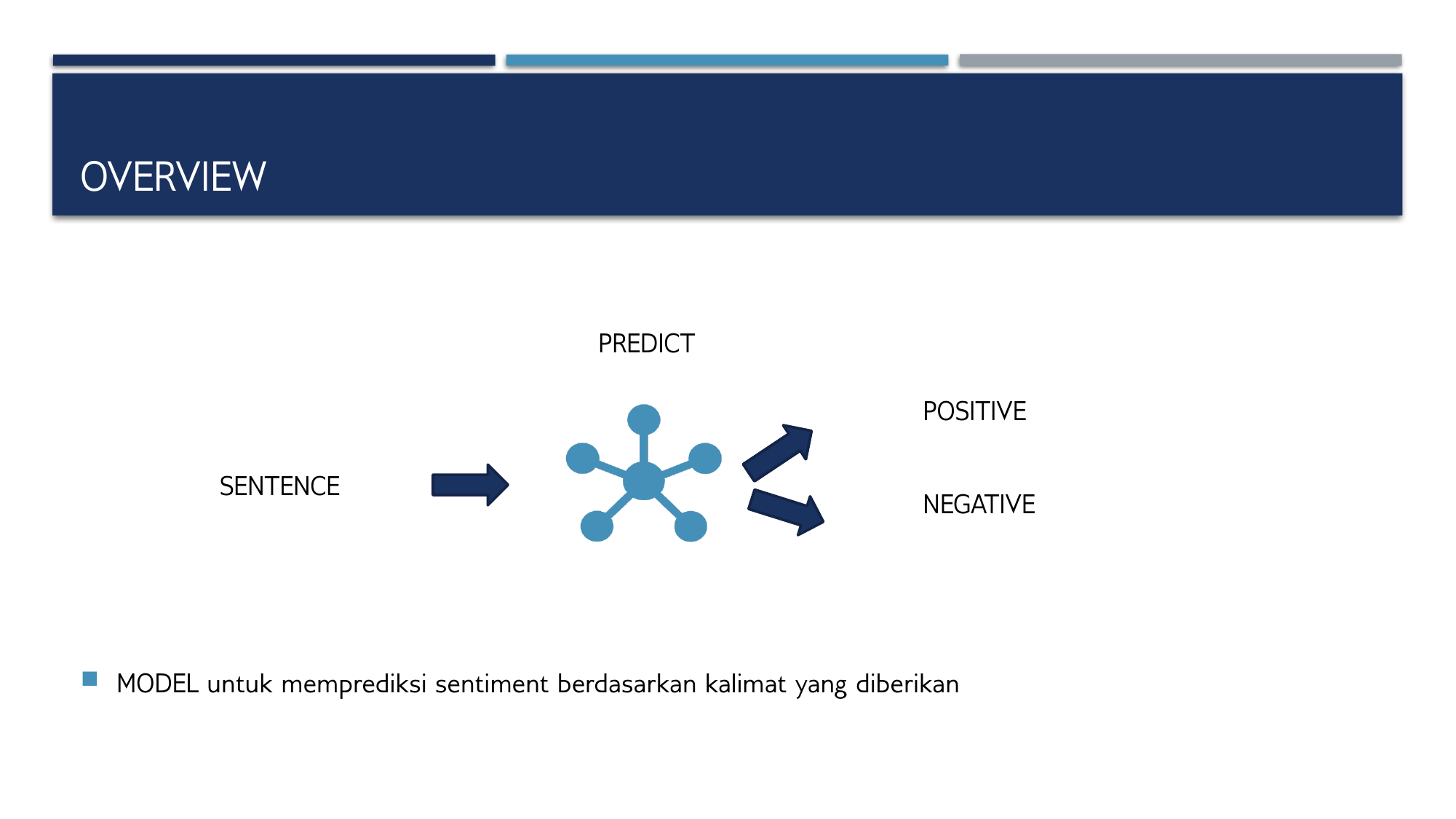

# Overview
PREDICT

POSITIVE

SENTENCE

NEGATIVE

MODEL untuk memprediksi sentiment berdasarkan kalimat yang diberikan